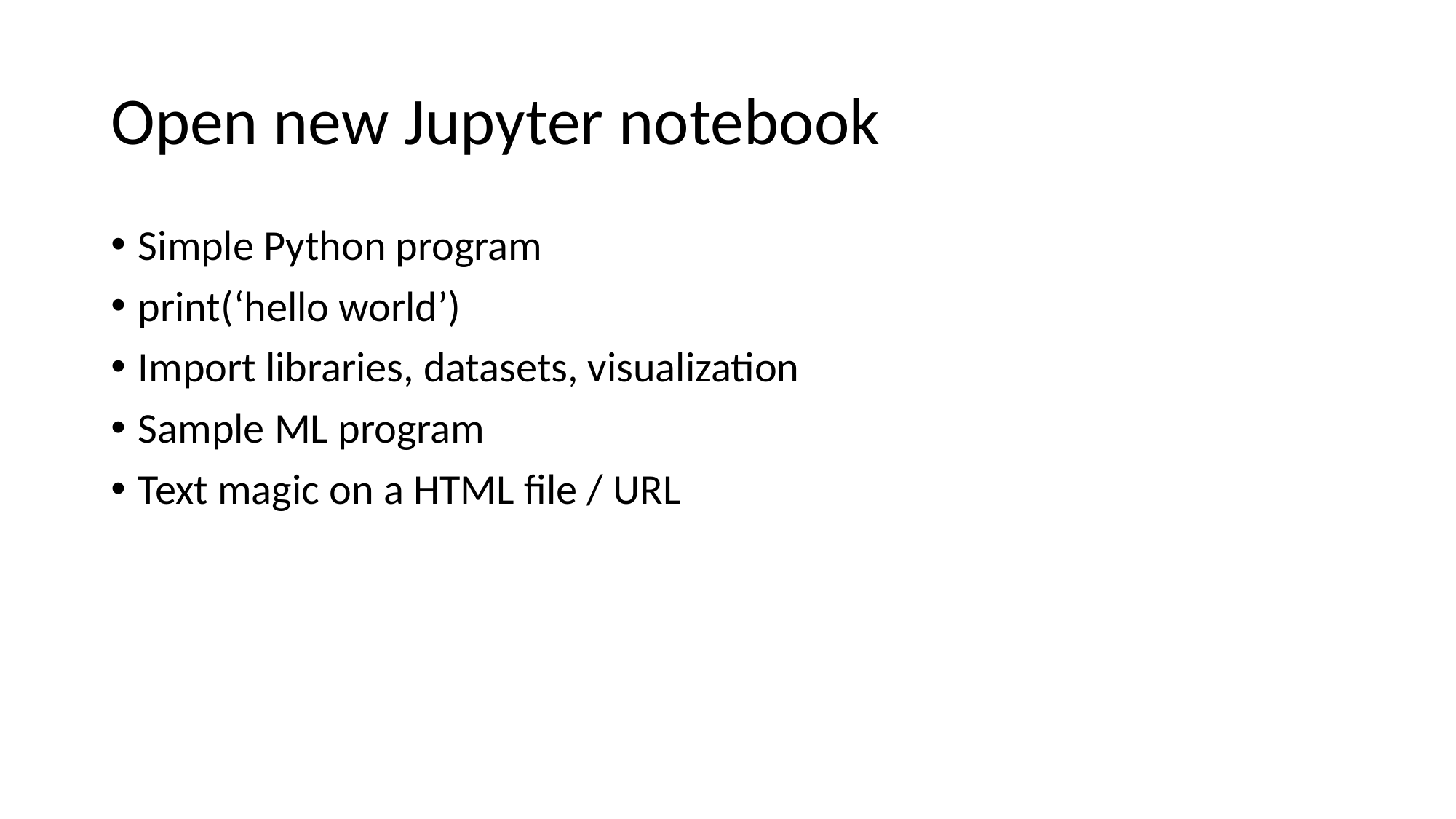

# Open new Jupyter notebook
Simple Python program
print(‘hello world’)
Import libraries, datasets, visualization
Sample ML program
Text magic on a HTML file / URL